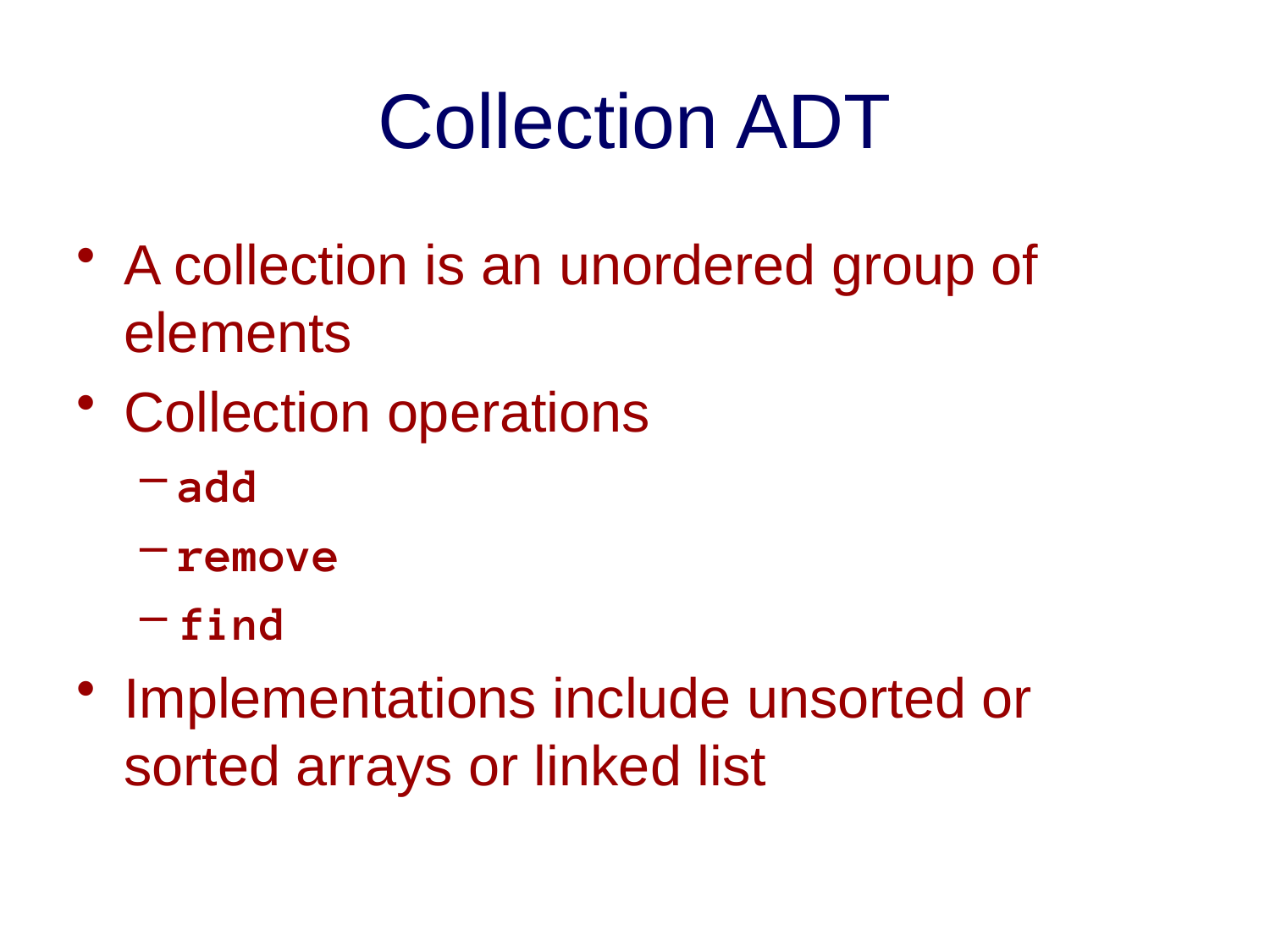

# Collection ADT
A collection is an unordered group of elements
Collection operations
add
remove
find
Implementations include unsorted or sorted arrays or linked list